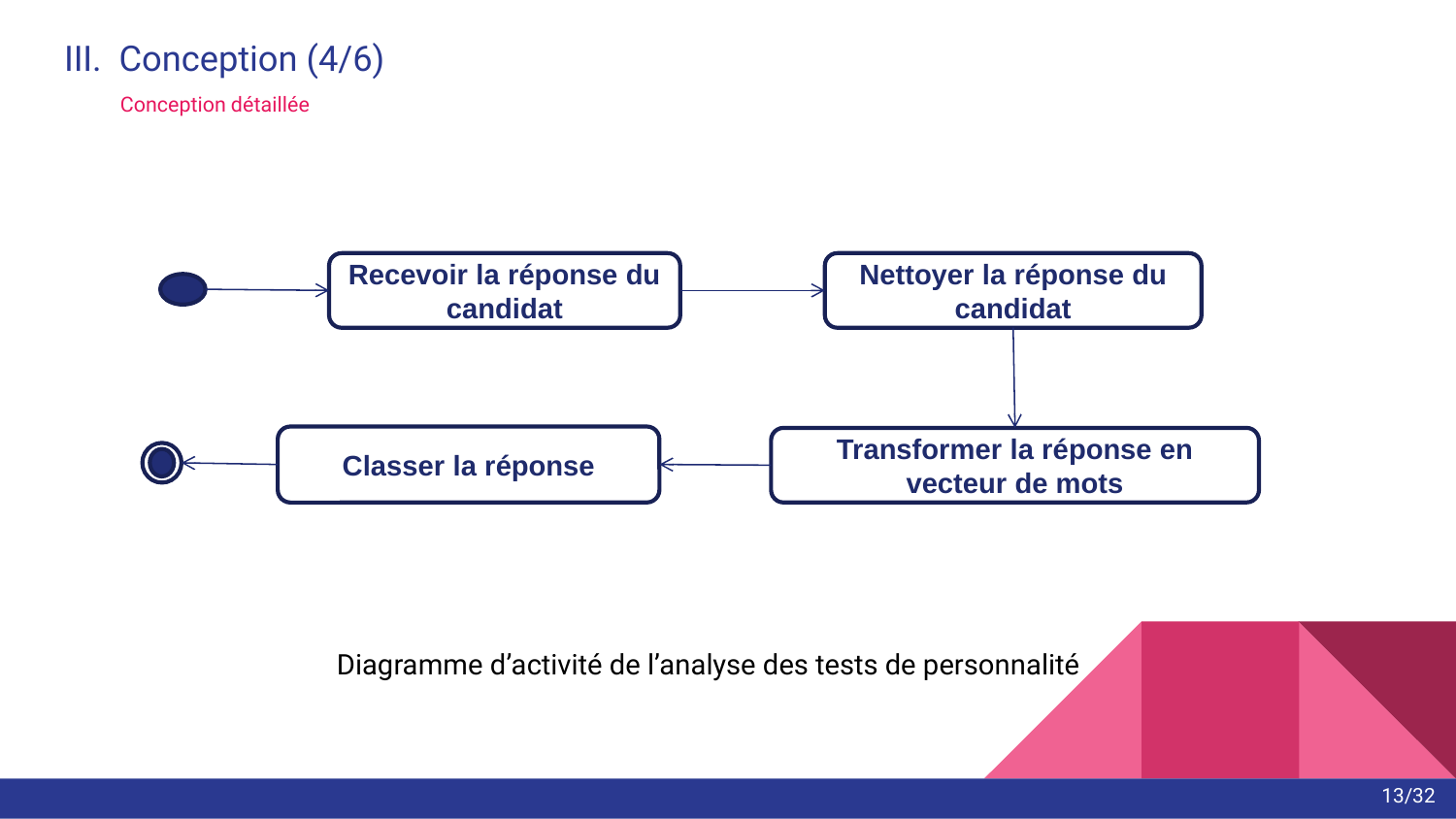

# III.  Conception (4/6)
           Conception détaillée

Recevoir la réponse du candidat
Nettoyer la réponse du candidat

Classer la réponse
Transformer la réponse en vecteur de mots

Diagramme d’activité de l’analyse des tests de personnalité
13/32